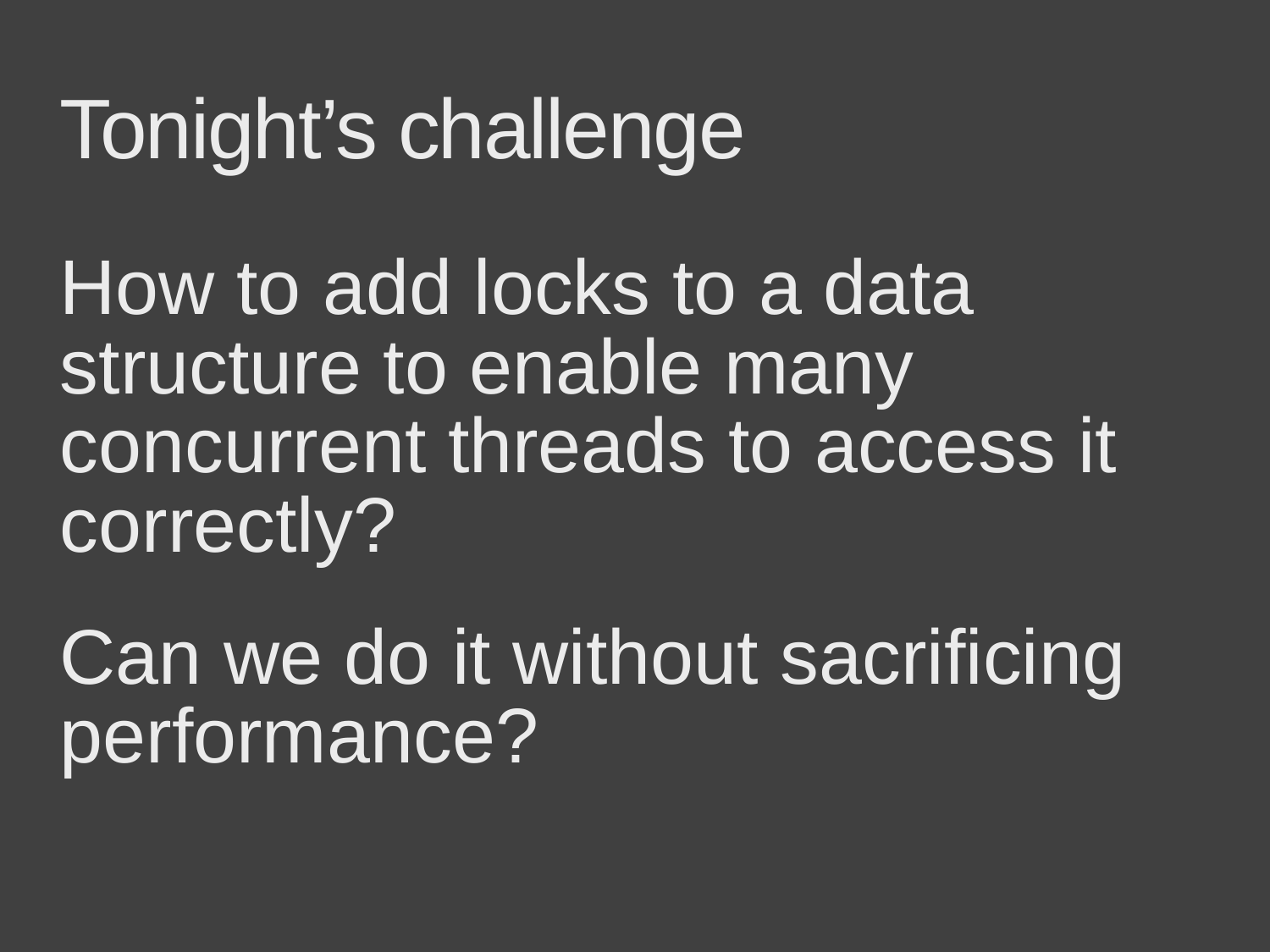

# Tonight’s challenge
How to add locks to a data structure to enable many concurrent threads to access it correctly?
Can we do it without sacrificing performance?